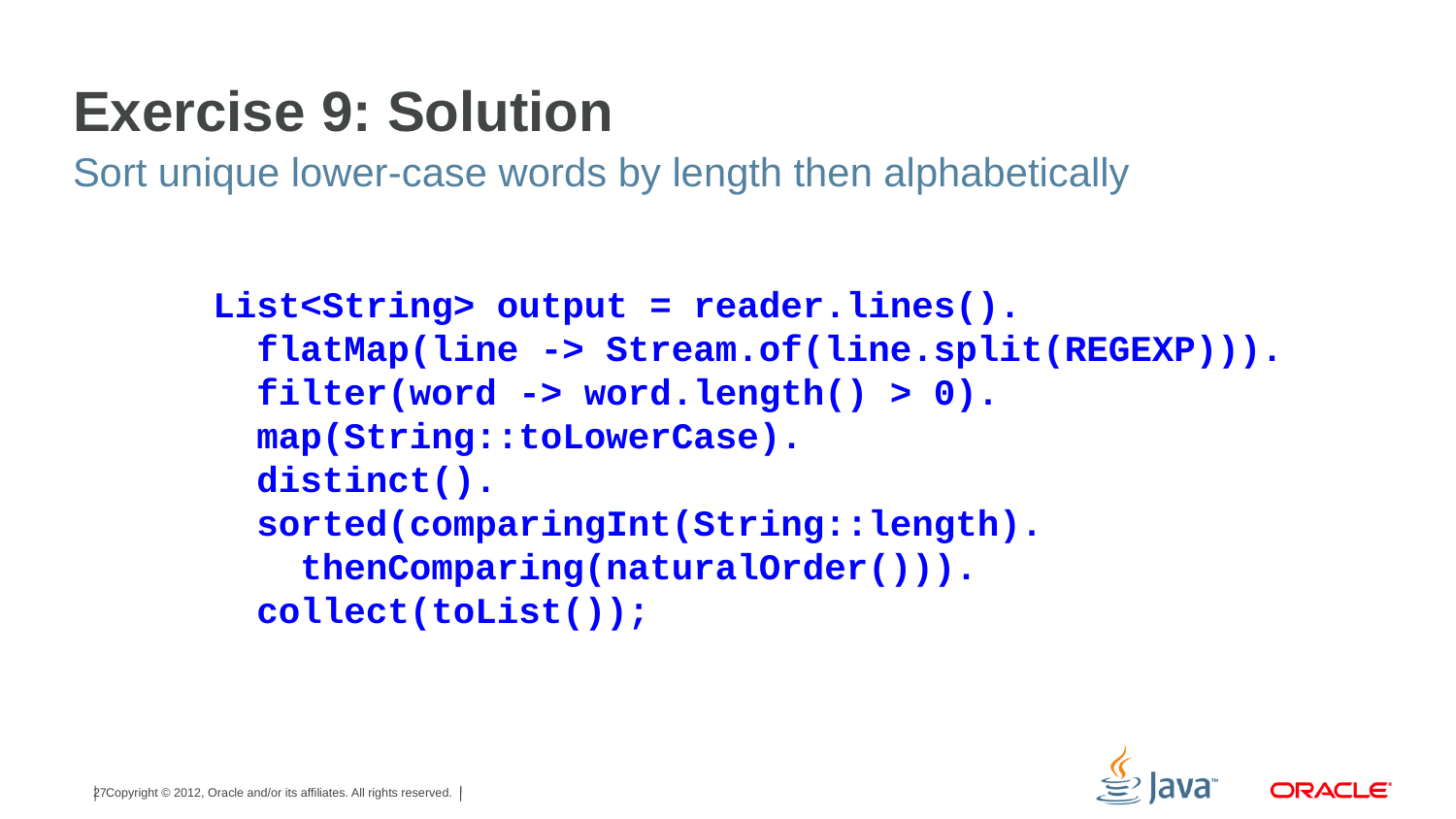

# Exercise 9: Solution
Sort unique lower-case words by length then alphabetically
List<String> output = reader.lines().
  flatMap(line -> Stream.of(line.split(REGEXP))).
  filter(word -> word.length() > 0).
  map(String::toLowerCase).
  distinct().
  sorted(comparingInt(String::length).
    thenComparing(naturalOrder())).
  collect(toList());